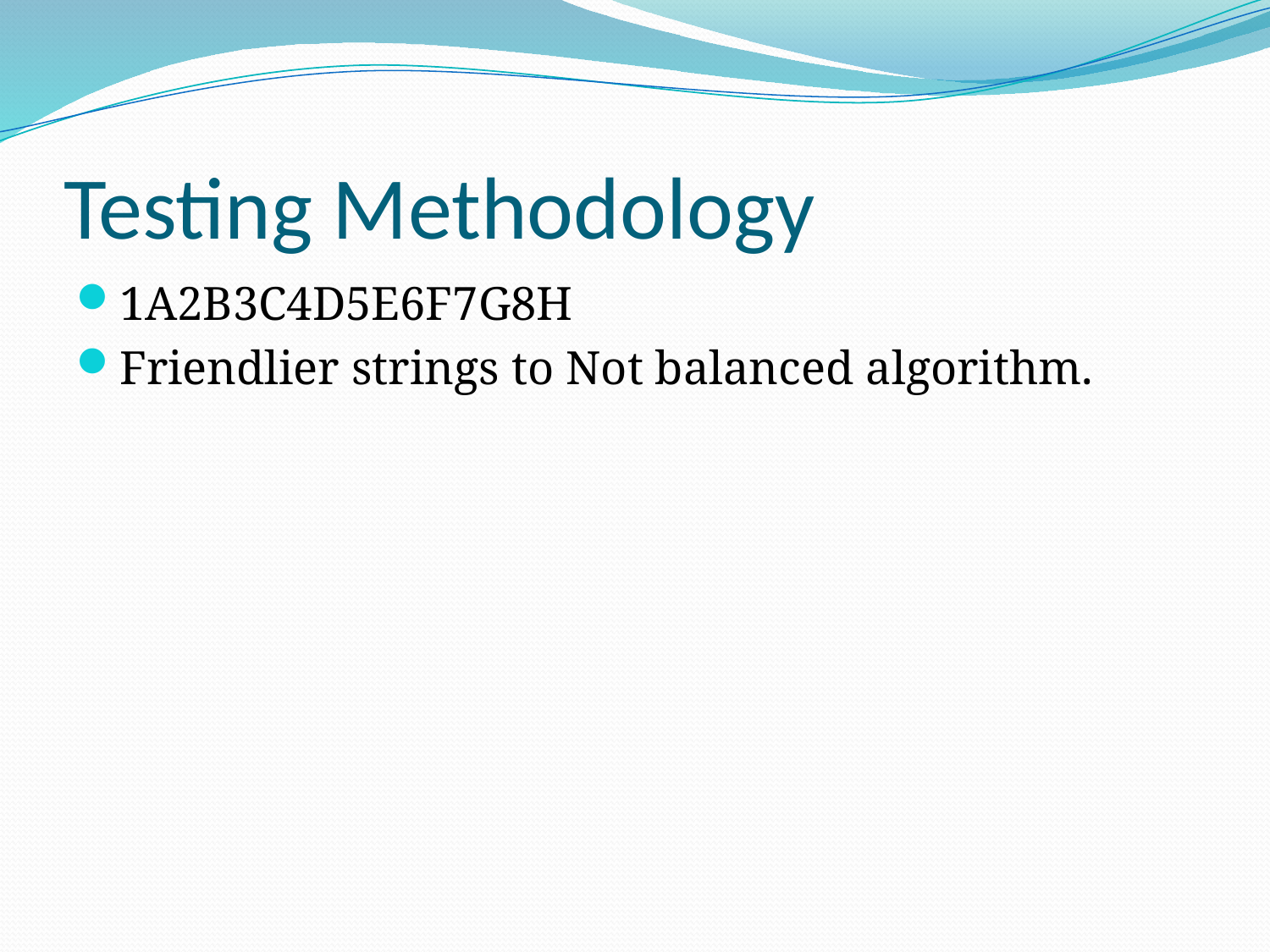

# Testing Methodology
1A2B3C4D5E6F7G8H
Friendlier strings to Not balanced algorithm.